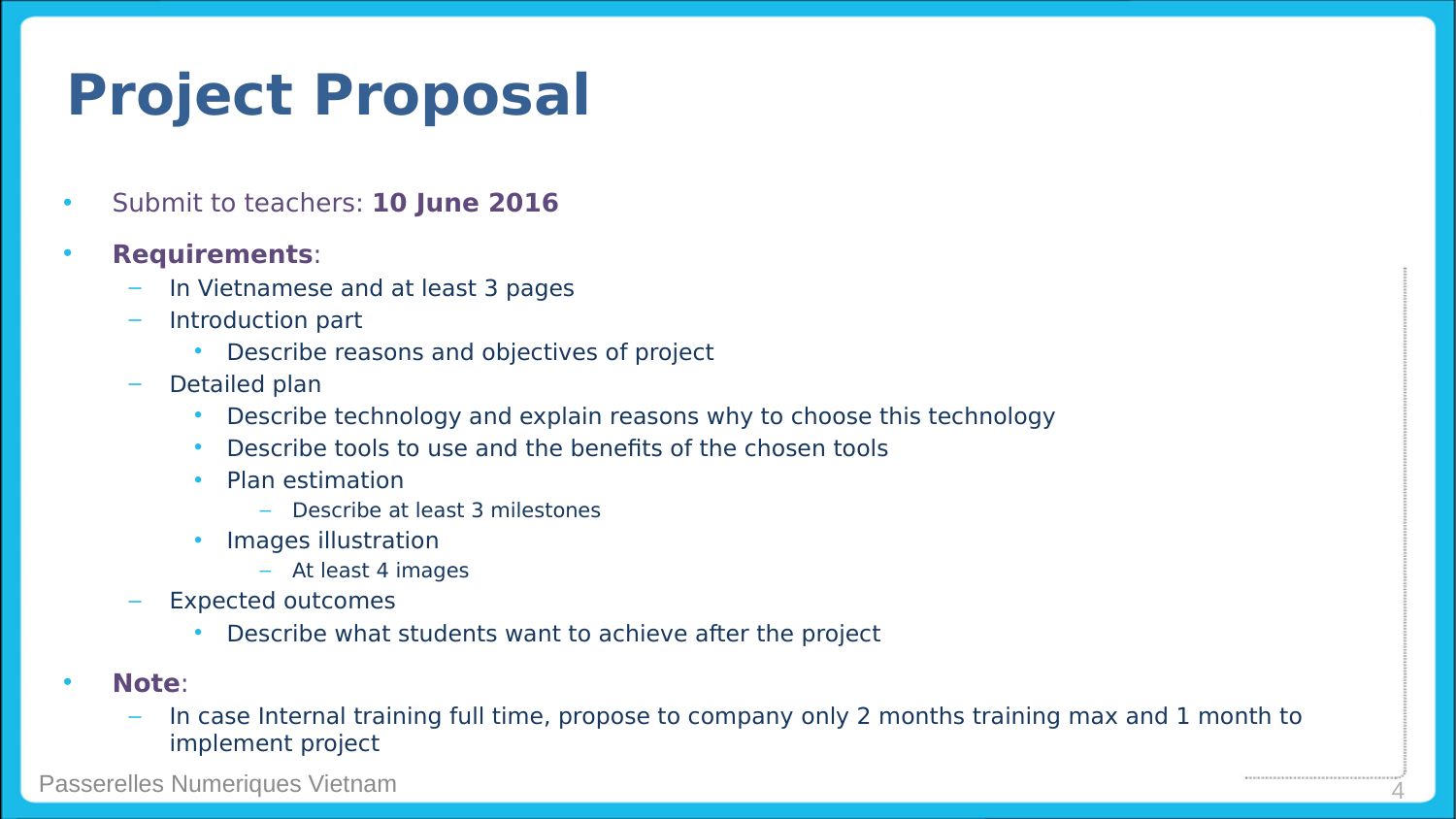

# Project Proposal
Submit to teachers: 10 June 2016
Requirements:
In Vietnamese and at least 3 pages
Introduction part
Describe reasons and objectives of project
Detailed plan
Describe technology and explain reasons why to choose this technology
Describe tools to use and the benefits of the chosen tools
Plan estimation
Describe at least 3 milestones
Images illustration
At least 4 images
Expected outcomes
Describe what students want to achieve after the project
Note:
In case Internal training full time, propose to company only 2 months training max and 1 month to implement project
4